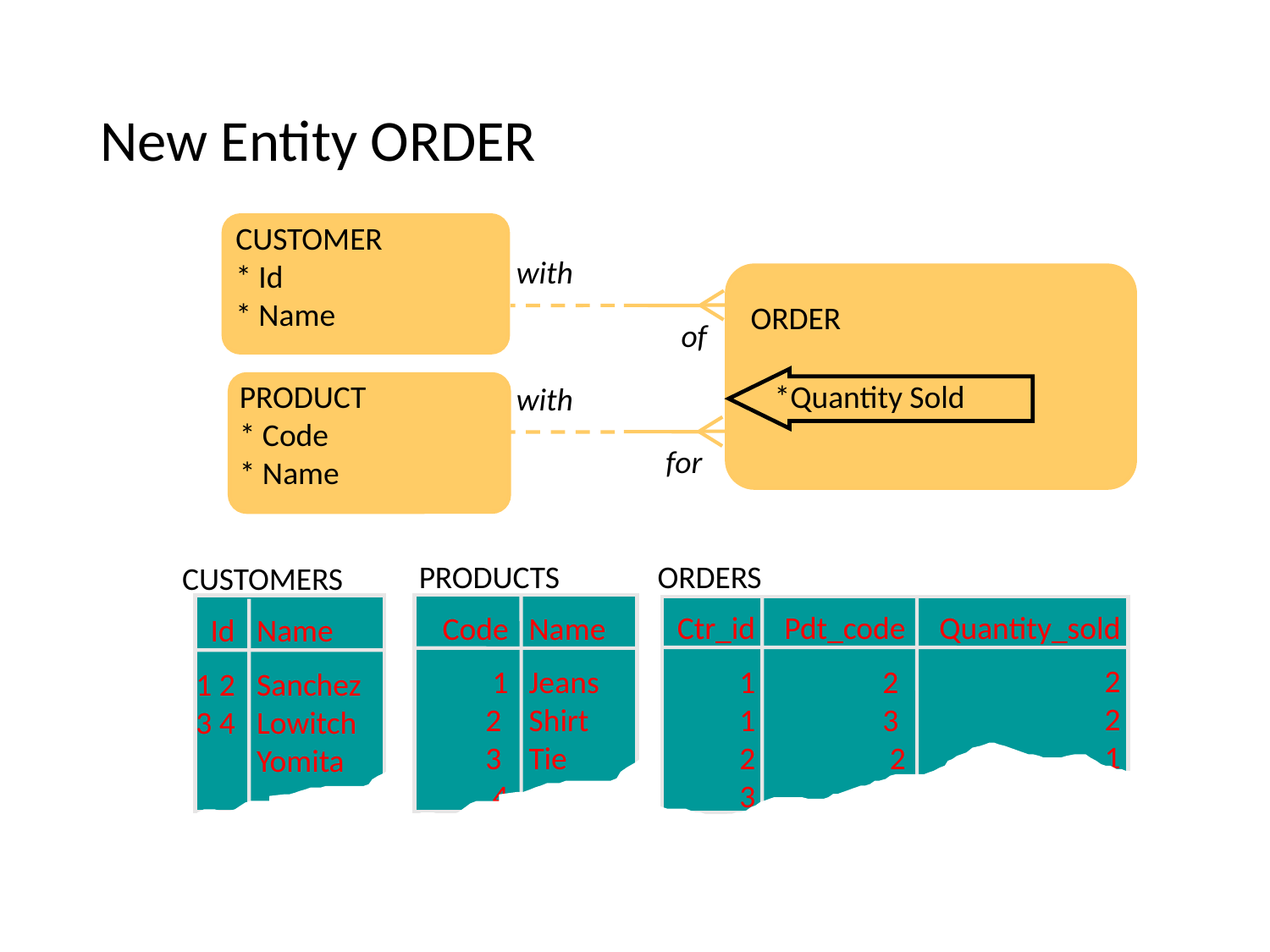

# New Entity ORDER
CUSTOMER
* Id
* Name

with

ORDER

of

PRODUCT
* Code
* Name
*Quantity Sold

with

for
PRODUCTS
ORDERS
CUSTOMERS

Quantity_sold
2
2
1
Ctr_id
1
1
2
3
Pdt_code
2
3
2
Code
1
2
3
4
Name
Jeans
Shirt
Tie
Id
1 2 3 4
Name
Sanchez
Lowitch
Yomita